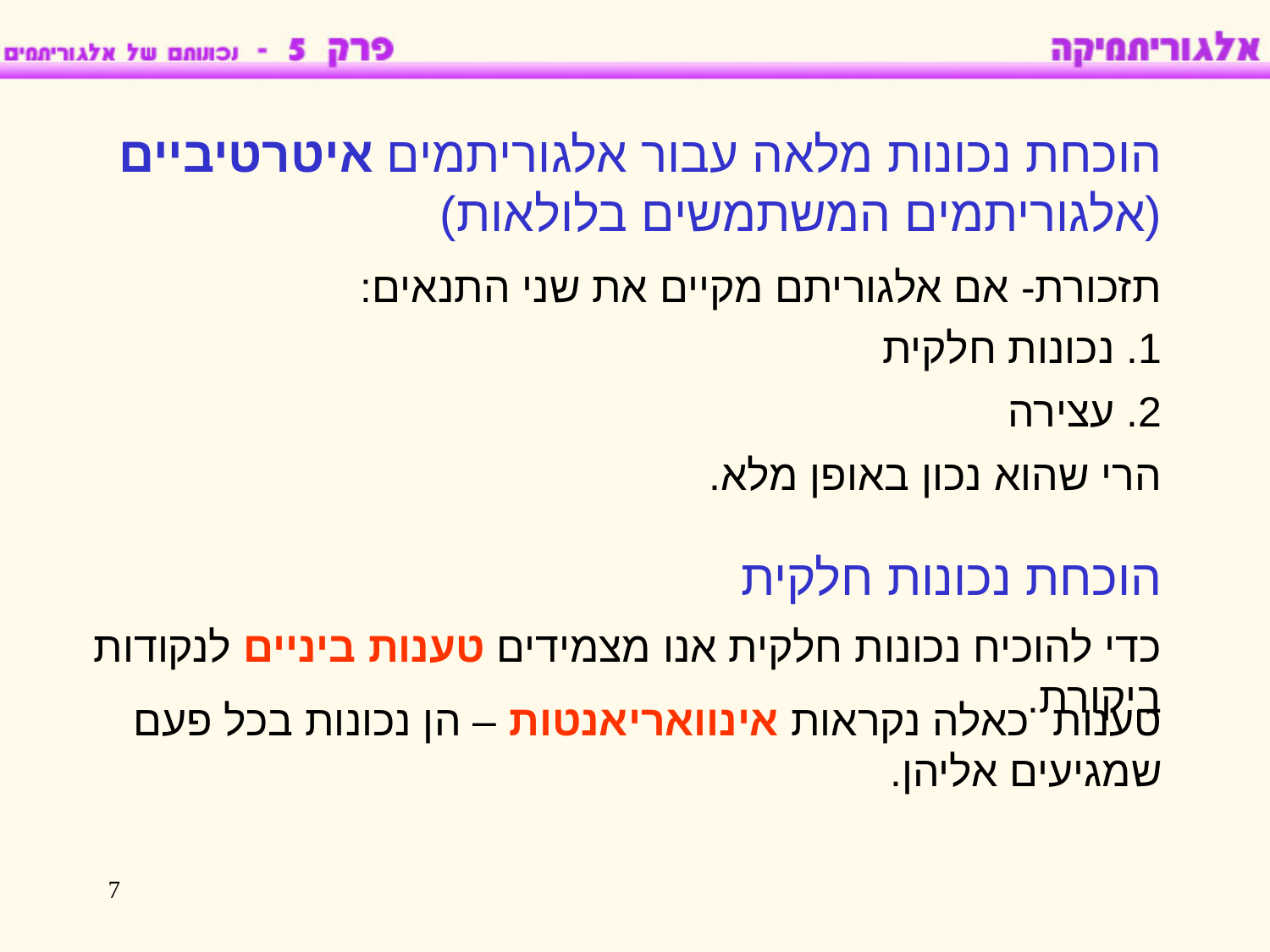

הוכחת נכונות מלאה עבור אלגוריתמים איטרטיביים (אלגוריתמים המשתמשים בלולאות)
תזכורת- אם אלגוריתם מקיים את שני התנאים:
1. נכונות חלקית
2. עצירה
הרי שהוא נכון באופן מלא.
הוכחת נכונות חלקית
כדי להוכיח נכונות חלקית אנו מצמידים טענות ביניים לנקודות ביקורת.
טענות  כאלה נקראות אינוואריאנטות – הן נכונות בכל פעם שמגיעים אליהן.
7